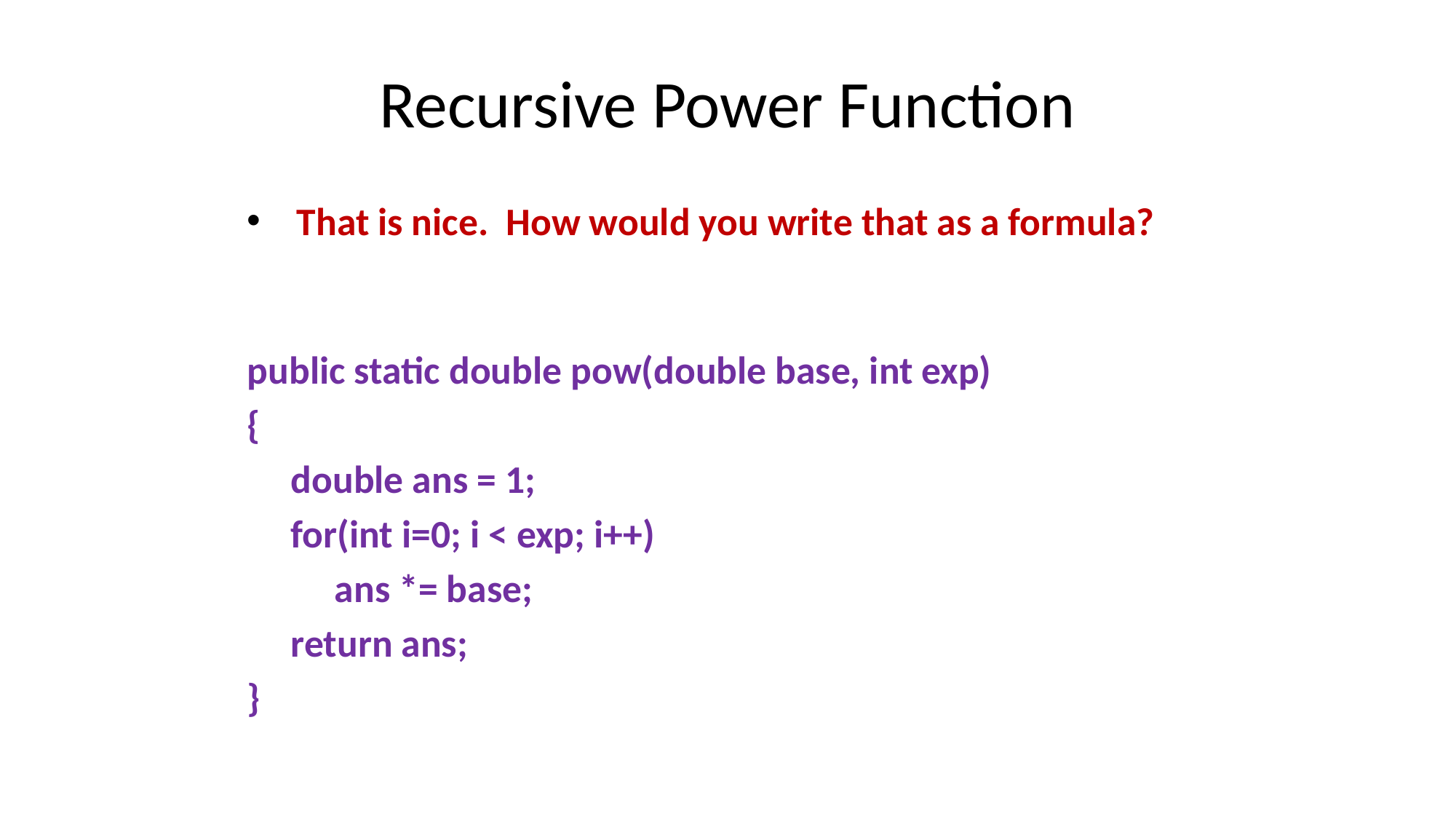

# Recursive Power Function
 That is nice.  How would you write that as a formula?

public static double pow(double base, int exp)
{
     double ans = 1;
     for(int i=0; i < exp; i++)
          ans *= base;
     return ans;
}